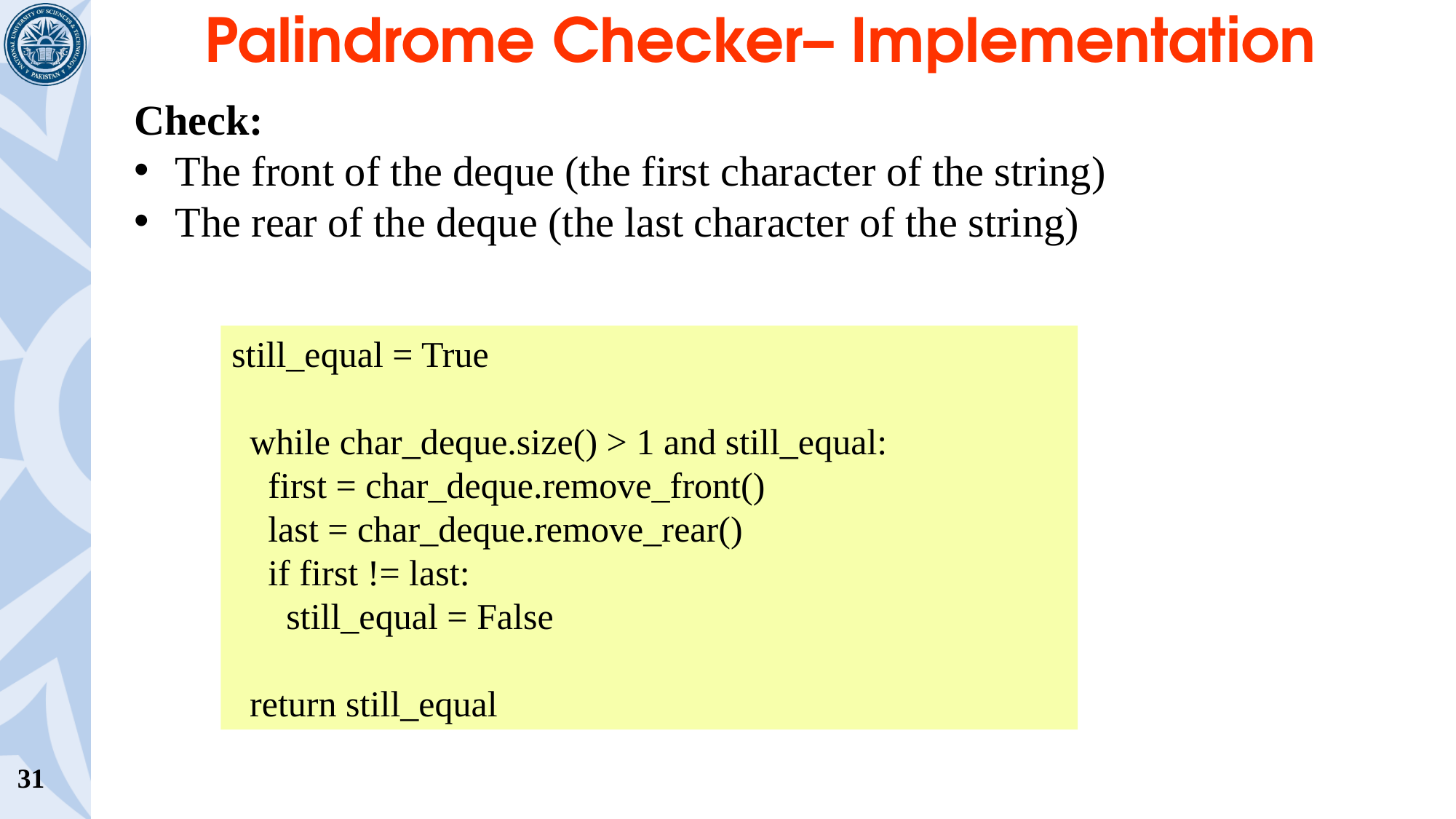

Palindrome Checker– Implementation
Check:
The front of the deque (the first character of the string)
The rear of the deque (the last character of the string)
still_equal = True

  while char_deque.size() > 1 and still_equal:
    first = char_deque.remove_front()
    last = char_deque.remove_rear()
    if first != last:
      still_equal = False

  return still_equal
31